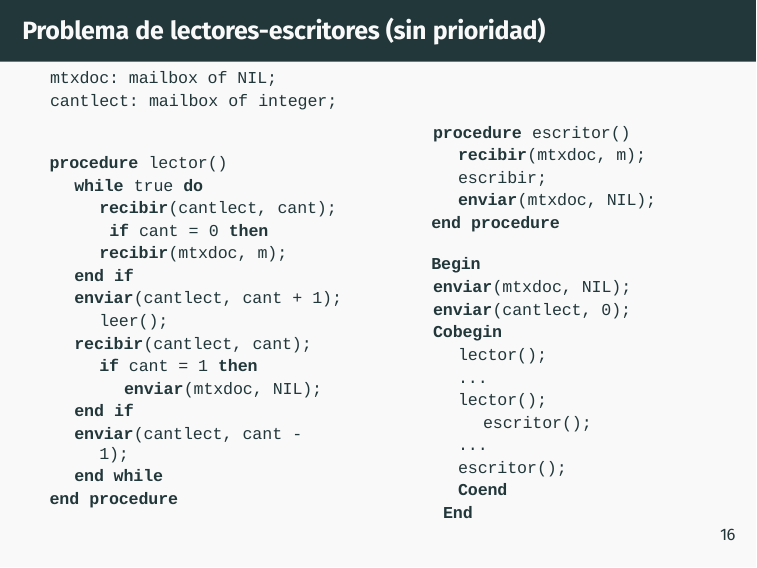

# Problema de lectores-escritores (sin prioridad)
mtxdoc: mailbox of NIL;  cantlect: mailbox of integer;
procedure escritor()  recibir(mtxdoc, m);  escribir;  enviar(mtxdoc, NIL);
end procedure
Begin
enviar(mtxdoc, NIL);
enviar(cantlect, 0);
Cobegin
lector();
...
lector();  escritor();
...
escritor();
Coend  End
procedure lector()
while true do  recibir(cantlect, cant);  if cant = 0 then
recibir(mtxdoc, m);
end if
enviar(cantlect, cant + 1);  leer();
recibir(cantlect, cant);
if cant = 1 then  enviar(mtxdoc, NIL);
end if
enviar(cantlect, cant - 1);
end while  end procedure
16